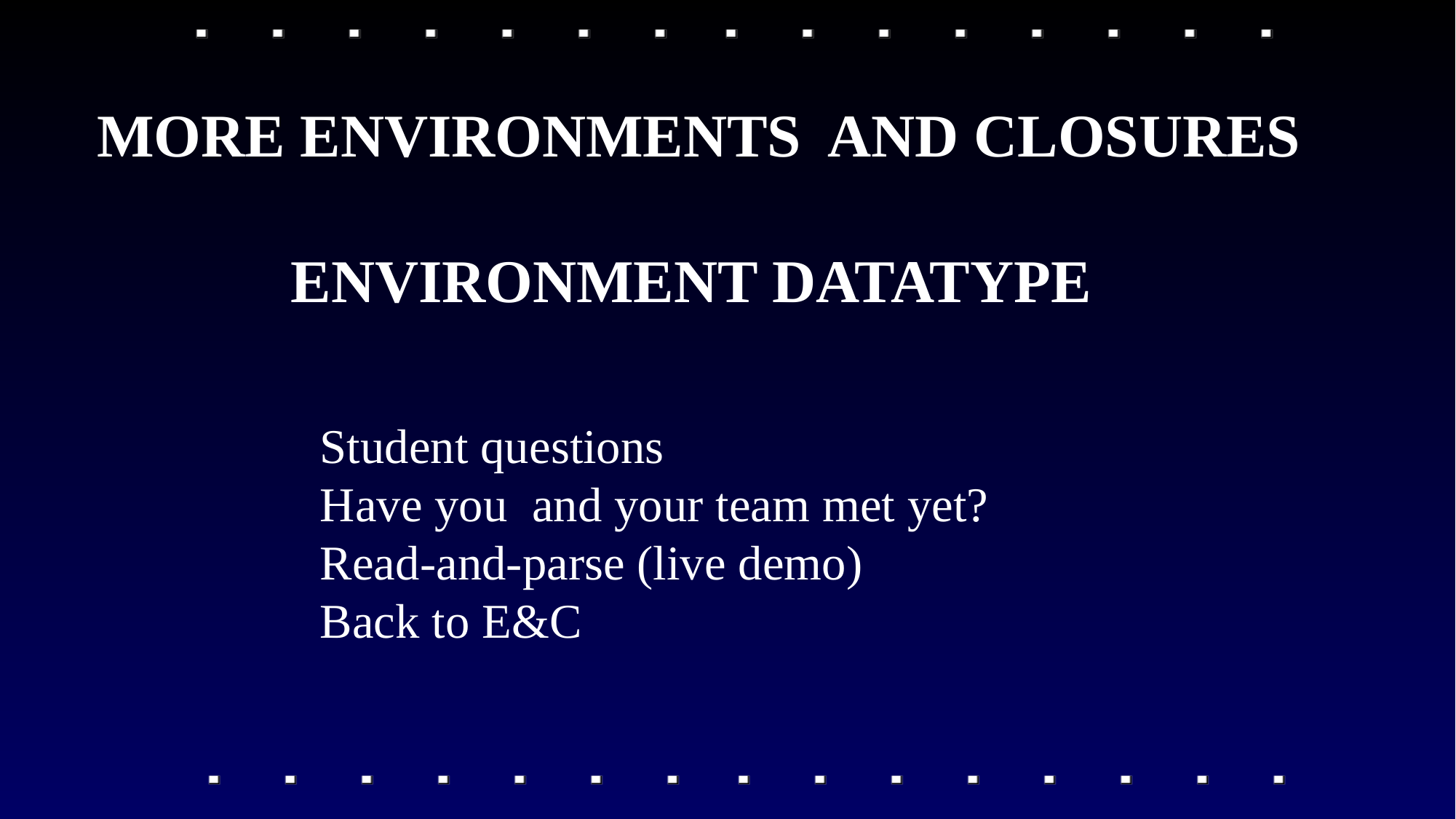

# More environments  and closures Environment datatype
Student questions
Have you  and your team met yet?
Read-and-parse (live demo)
Back to E&C